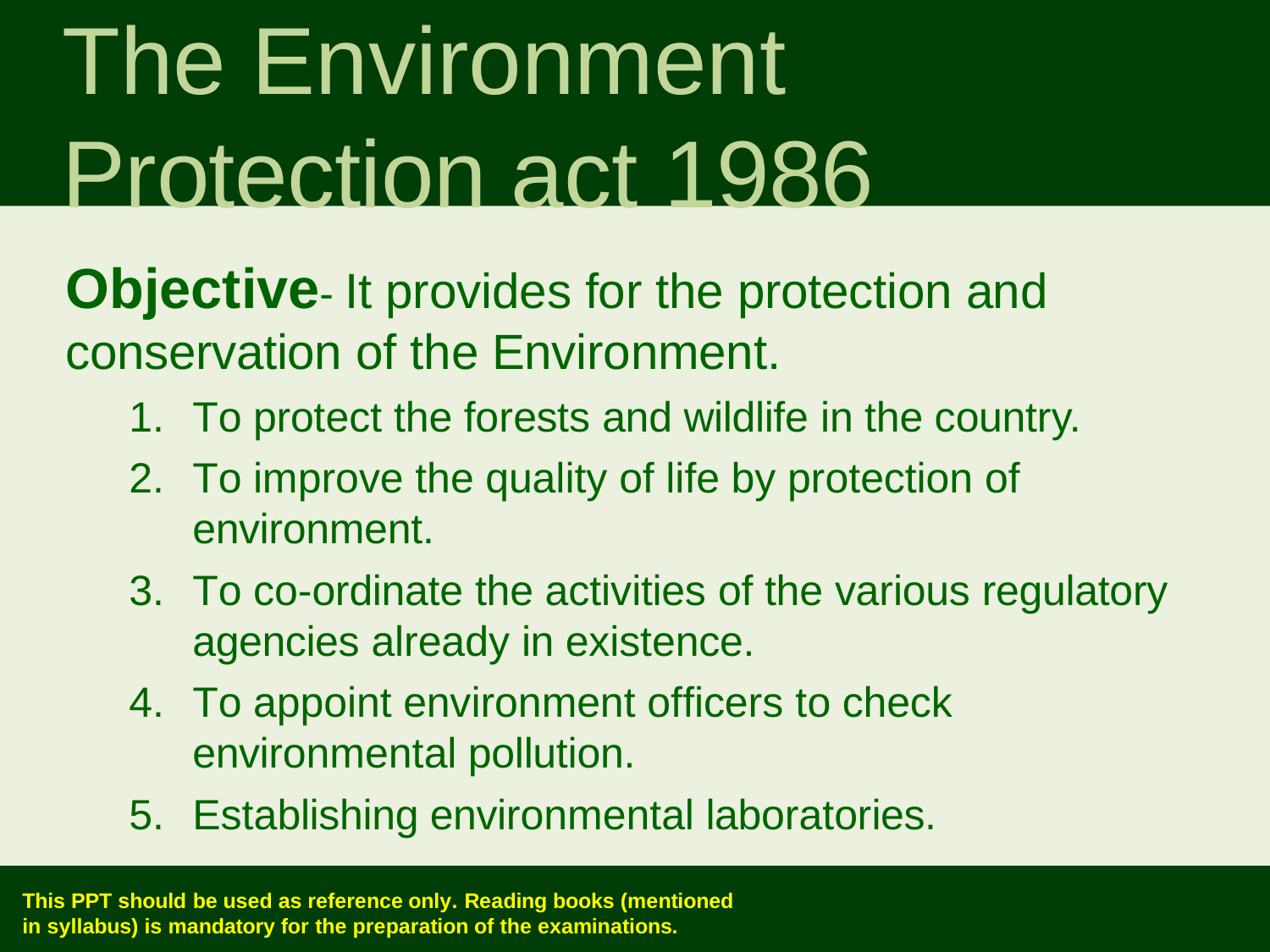

# The Environment
Protection act 1986
Objective- It provides for the protection and
conservation of the Environment.
To protect the forests and wildlife in the country.
To improve the quality of life by protection of
environment.
To co-ordinate the activities of the various regulatory agencies already in existence.
To appoint environment officers to check
environmental pollution.
Establishing environmental laboratories.
This PPT should be used as reference only. Reading books (mentioned in syllabus) is mandatory for the preparation of the examinations.